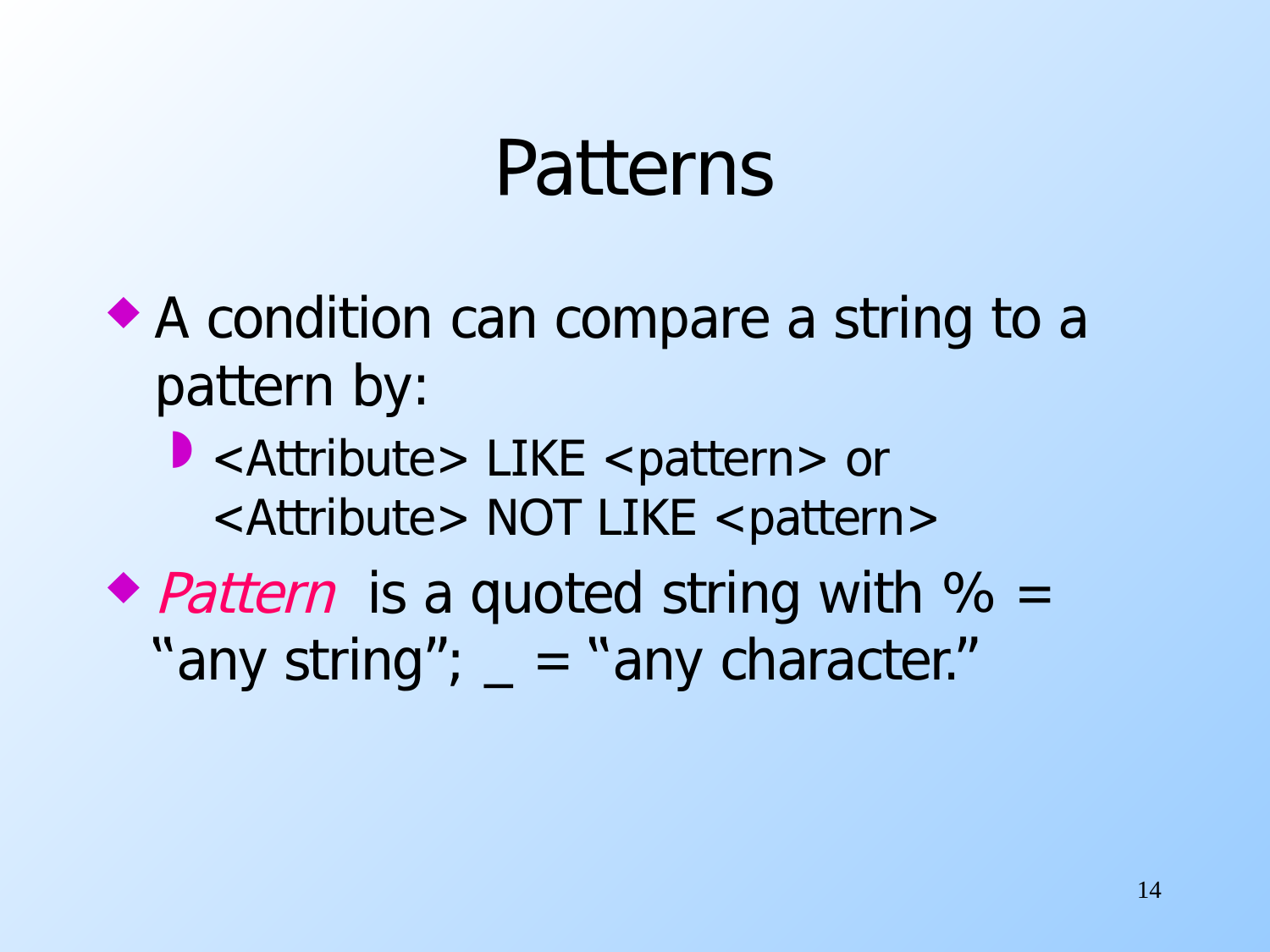

# Patterns
A condition can compare a string to a pattern by:
<Attribute> LIKE <pattern> or <Attribute> NOT LIKE <pattern>
Pattern  is a quoted string with % = “any string”; _ = “any character.”
14